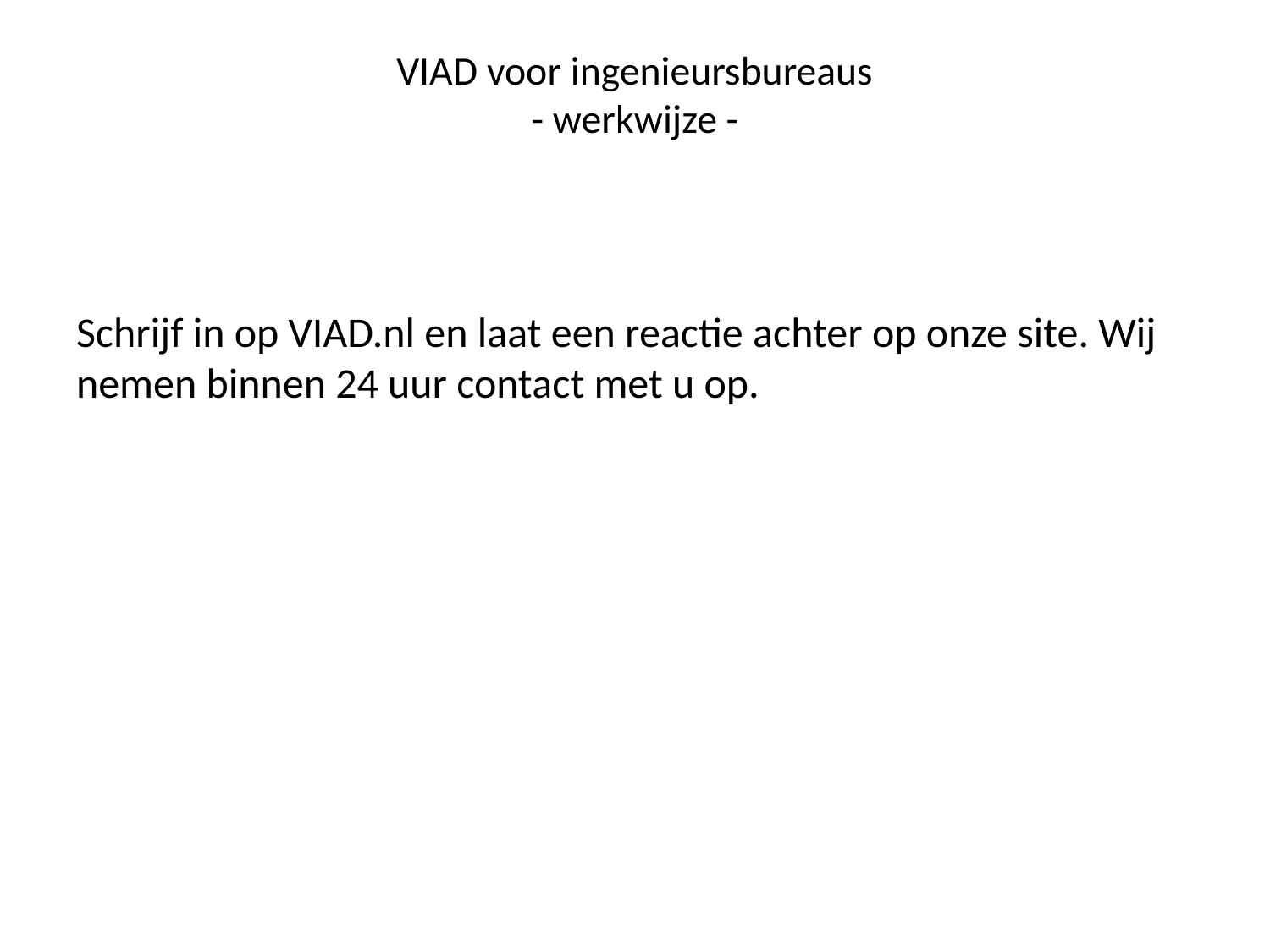

# VIAD voor ingenieursbureaus - werkwijze -

Schrijf in op VIAD.nl en laat een reactie achter op onze site. Wij nemen binnen 24 uur contact met u op.